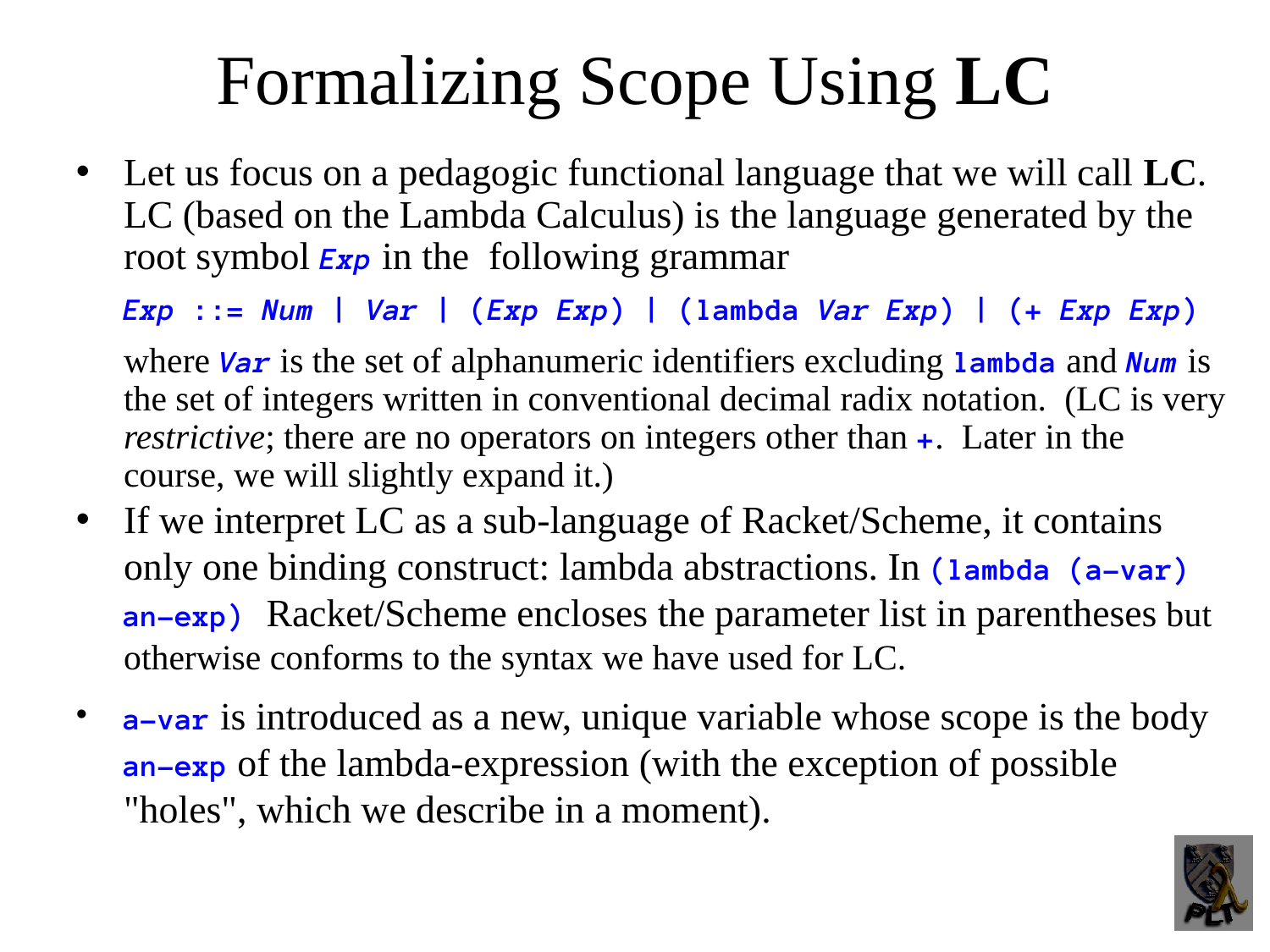

Formalizing Scope Using LC
Let us focus on a pedagogic functional language that we will call LC.  LC (based on the Lambda Calculus) is the language generated by the root symbol Exp in the  following grammar
Exp ::= Num | Var | (Exp Exp) | (lambda Var Exp) | (+ Exp Exp)
where Var is the set of alphanumeric identifiers excluding lambda and Num is the set of integers written in conventional decimal radix notation.  (LC is very restrictive; there are no operators on integers other than +.  Later in the course, we will slightly expand it.)
If we interpret LC as a sub-language of Racket/Scheme, it contains only one binding construct: lambda abstractions. In (lambda (a-var) an-exp)‏ Racket/Scheme encloses the parameter list in parentheses but otherwise conforms to the syntax we have used for LC.
a-var is introduced as a new, unique variable whose scope is the body an-exp of the lambda-expression (with the exception of possible "holes", which we describe in a moment).